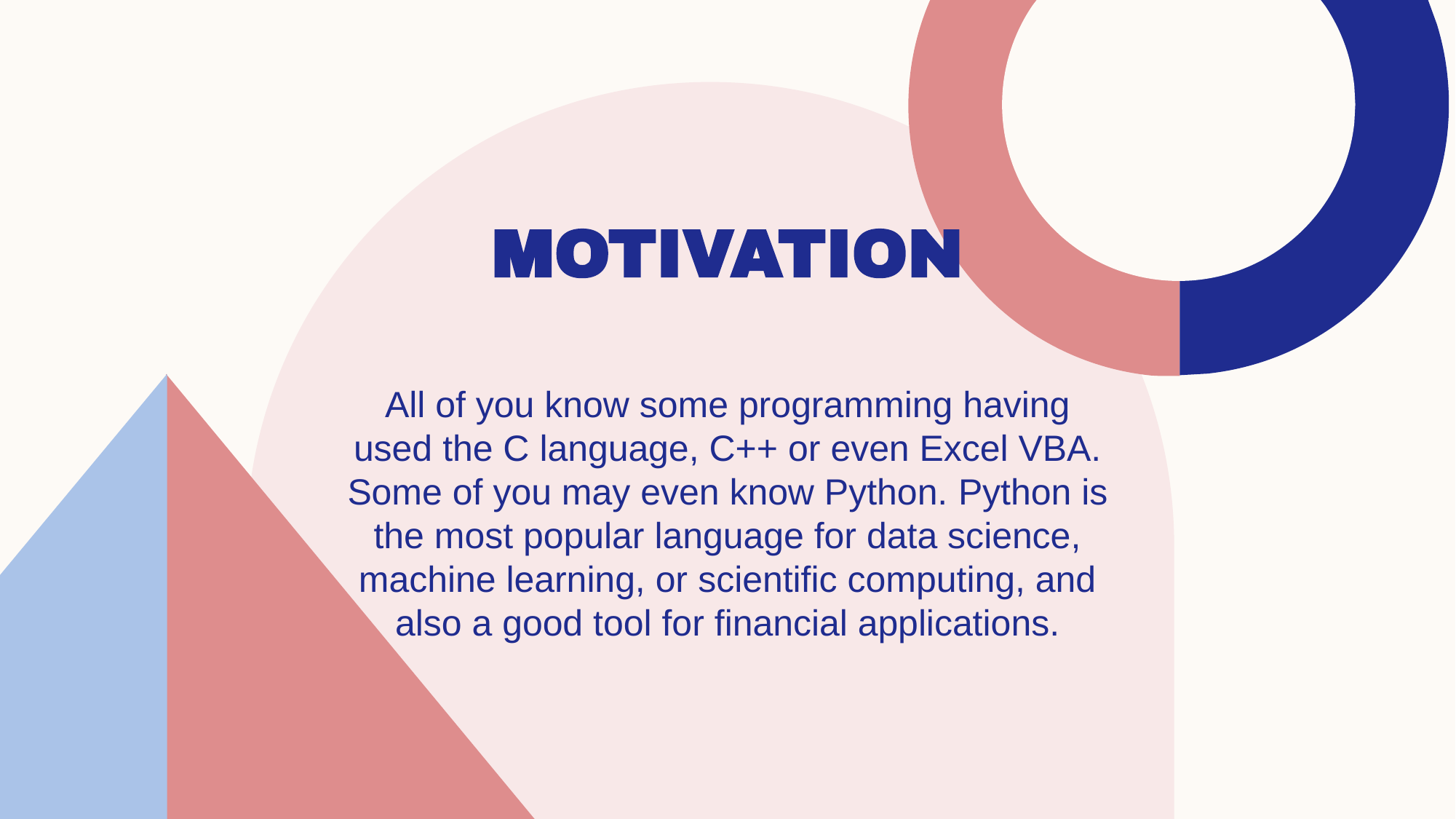

# motivation
All of you know some programming having used the C language, C++ or even Excel VBA. Some of you may even know Python. Python is the most popular language for data science, machine learning, or scientific computing, and also a good tool for financial applications.